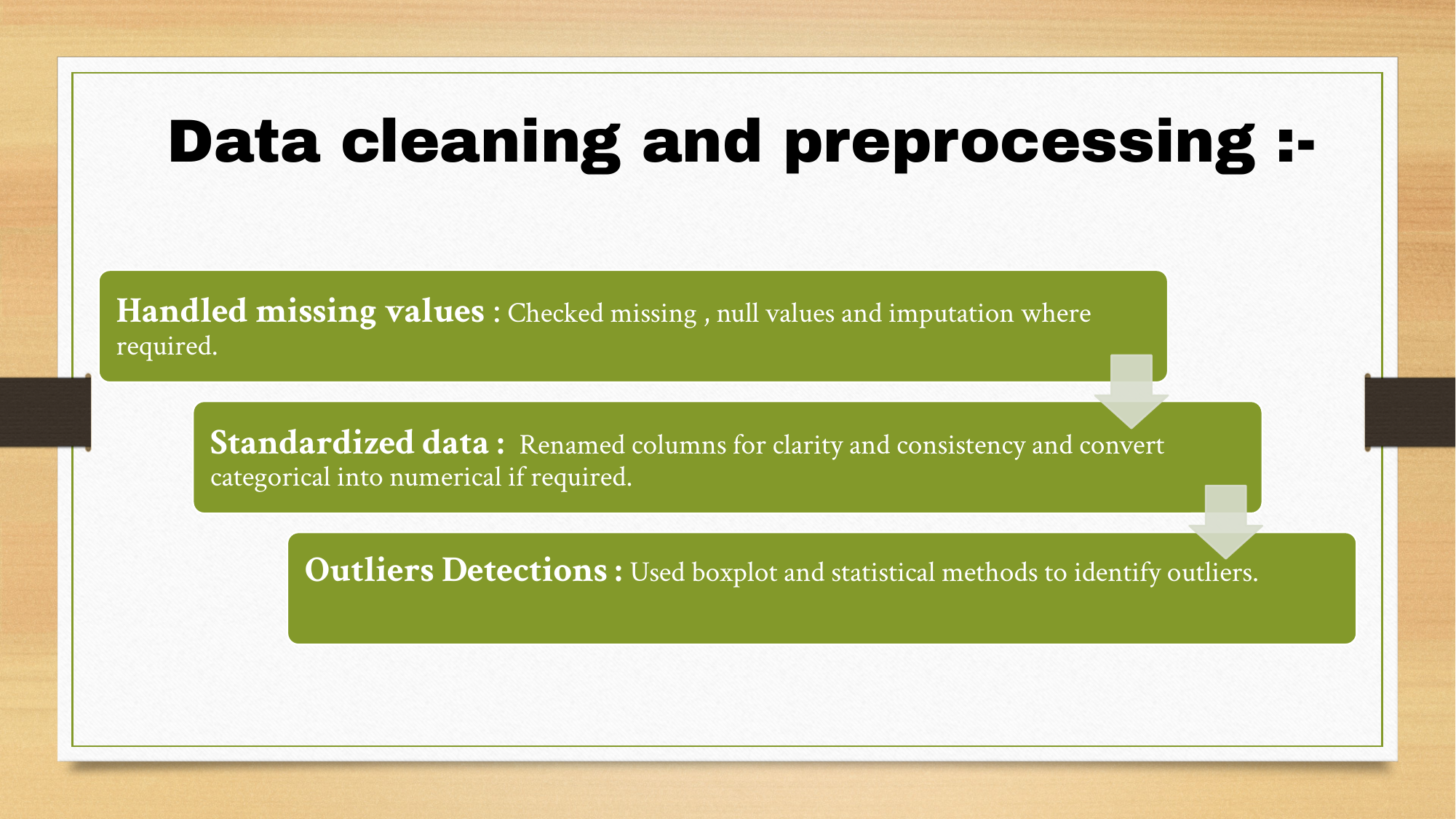

Data cleaning and preprocessing :-
Handled missing values : Checked missing , null values and imputation where required.
Standardized data :  Renamed columns for clarity and consistency and convert categorical into numerical if required.
Outliers Detections : Used boxplot and statistical methods to identify outliers.